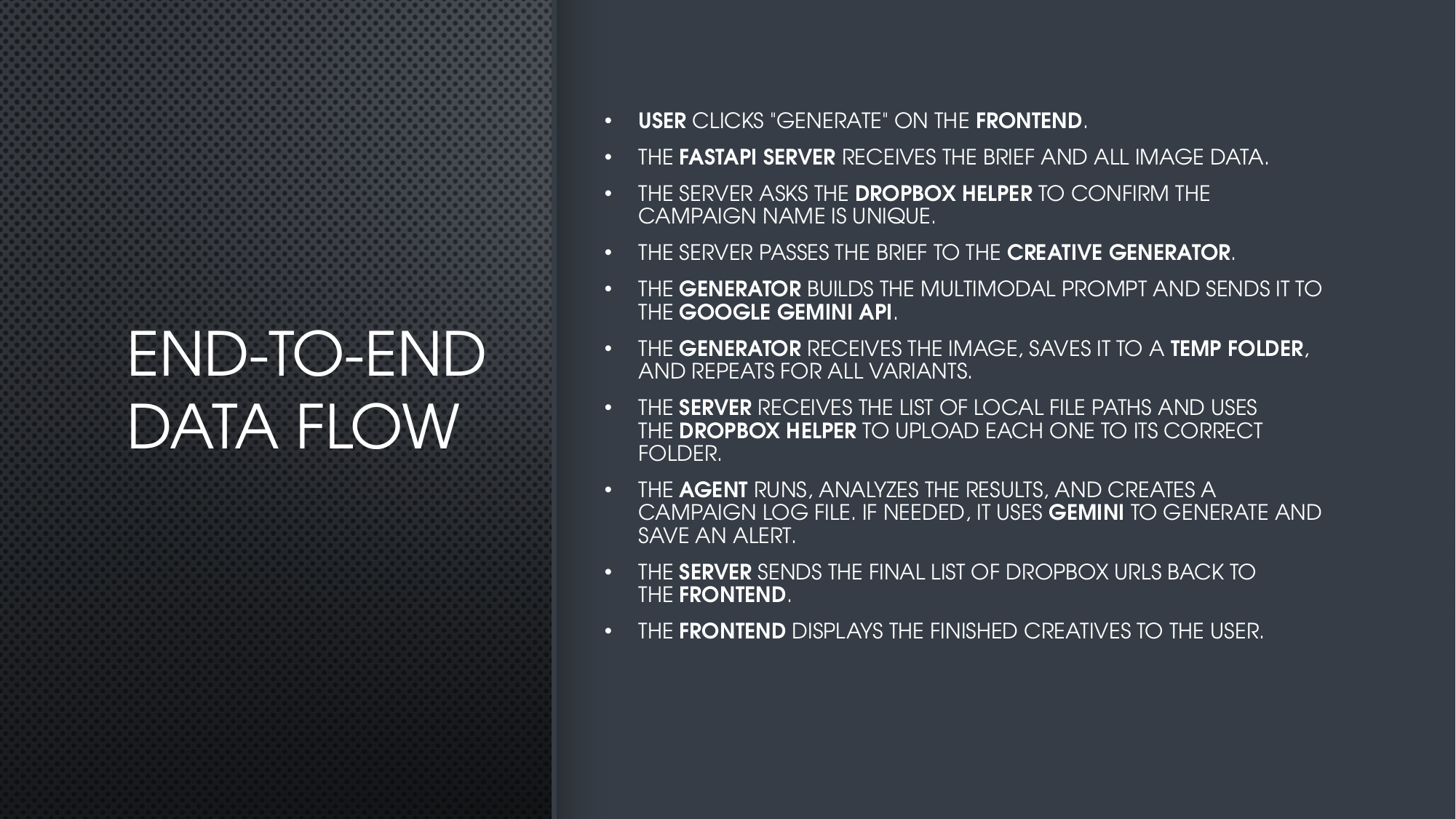

# End-to-end data flow
User clicks "Generate" on the Frontend.
The FastAPI Server receives the brief and all image data.
The server asks the Dropbox Helper to confirm the campaign name is unique.
The server passes the brief to the Creative Generator.
The Generator builds the multimodal prompt and sends it to the Google Gemini API.
The Generator receives the image, saves it to a temp folder, and repeats for all variants.
The Server receives the list of local file paths and uses the Dropbox Helper to upload each one to its correct folder.
The Agent runs, analyzes the results, and creates a campaign log file. If needed, it uses Gemini to generate and save an alert.
The Server sends the final list of Dropbox URLs back to the Frontend.
The Frontend displays the finished creatives to the user.